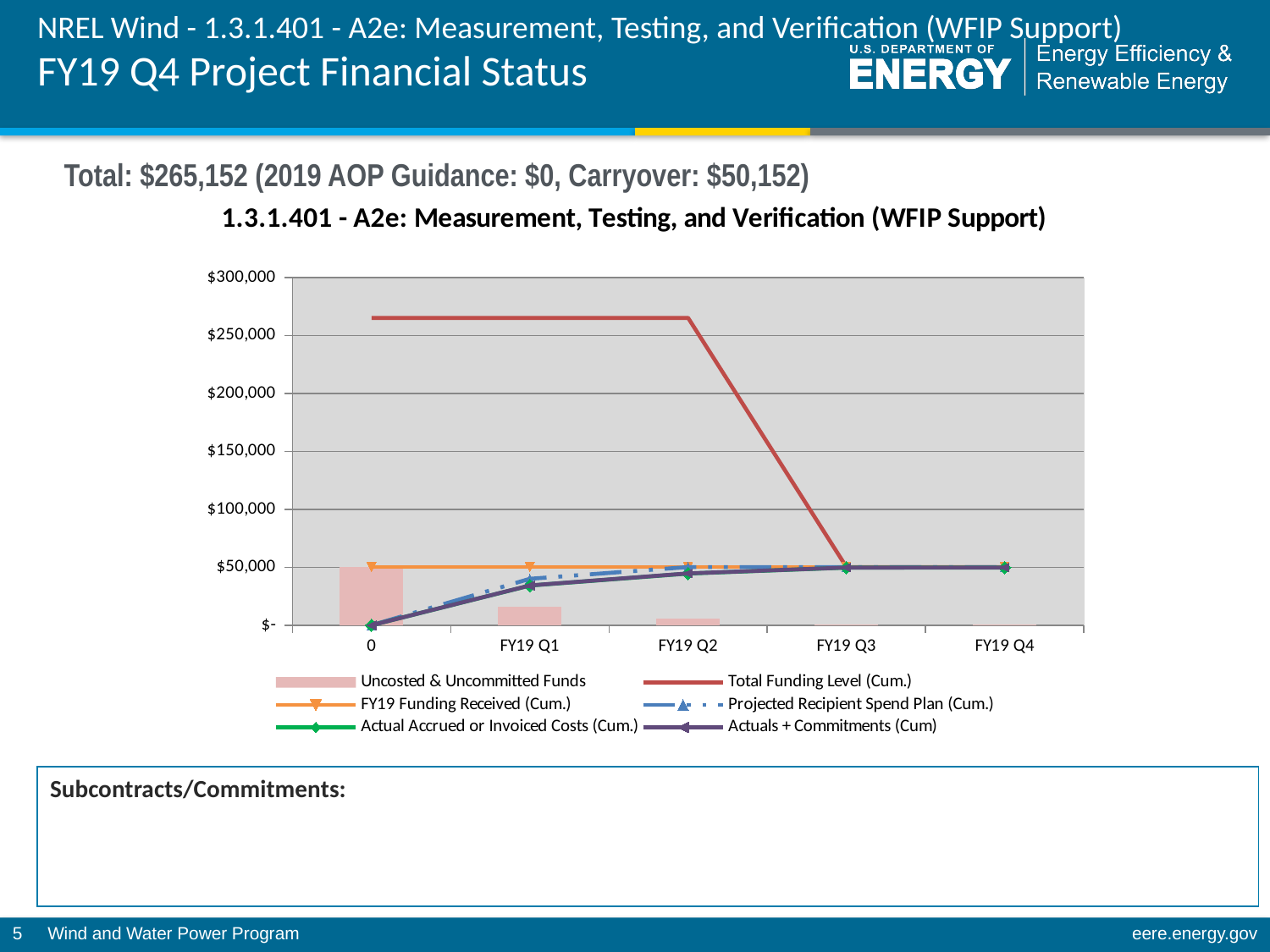

# NREL Wind - 1.3.1.401 - A2e: Measurement, Testing, and Verification (WFIP Support) FY19 Q4 Project Financial Status
Total: $265,152 (2019 AOP Guidance: $0, Carryover: $50,152)

### Chart

| Category | Uncosted & Uncommitted Funds | Total Funding Level (Cum.) | FY19 Funding Received (Cum.) | Projected Recipient Spend Plan (Cum.) | Actual Accrued or Invoiced Costs (Cum.) | Actuals + Commitments (Cum) |
|---|---|---|---|---|---|---|
| 0 | 50152.0 | 265152.0 | 50152.0 | 0.0 | 0.0 | 0.0 |
| FY19 Q1 | 15869.0 | 265152.0 | 50152.0 | 40016.0 | 34191.0 | 34283.0 |
| FY19 Q2 | 5480.0 | 265152.0 | 50152.0 | 50152.0 | 44580.0 | 44672.0 |
| FY19 Q3 | 408.0 | 50152.0 | 50152.0 | 50152.0 | 49652.0 | 49744.0 |
| FY19 Q4 | 390.0 | 50152.0 | 50152.0 | 50152.0 | 49670.0 | 49762.0 |
Subcontracts/Commitments: